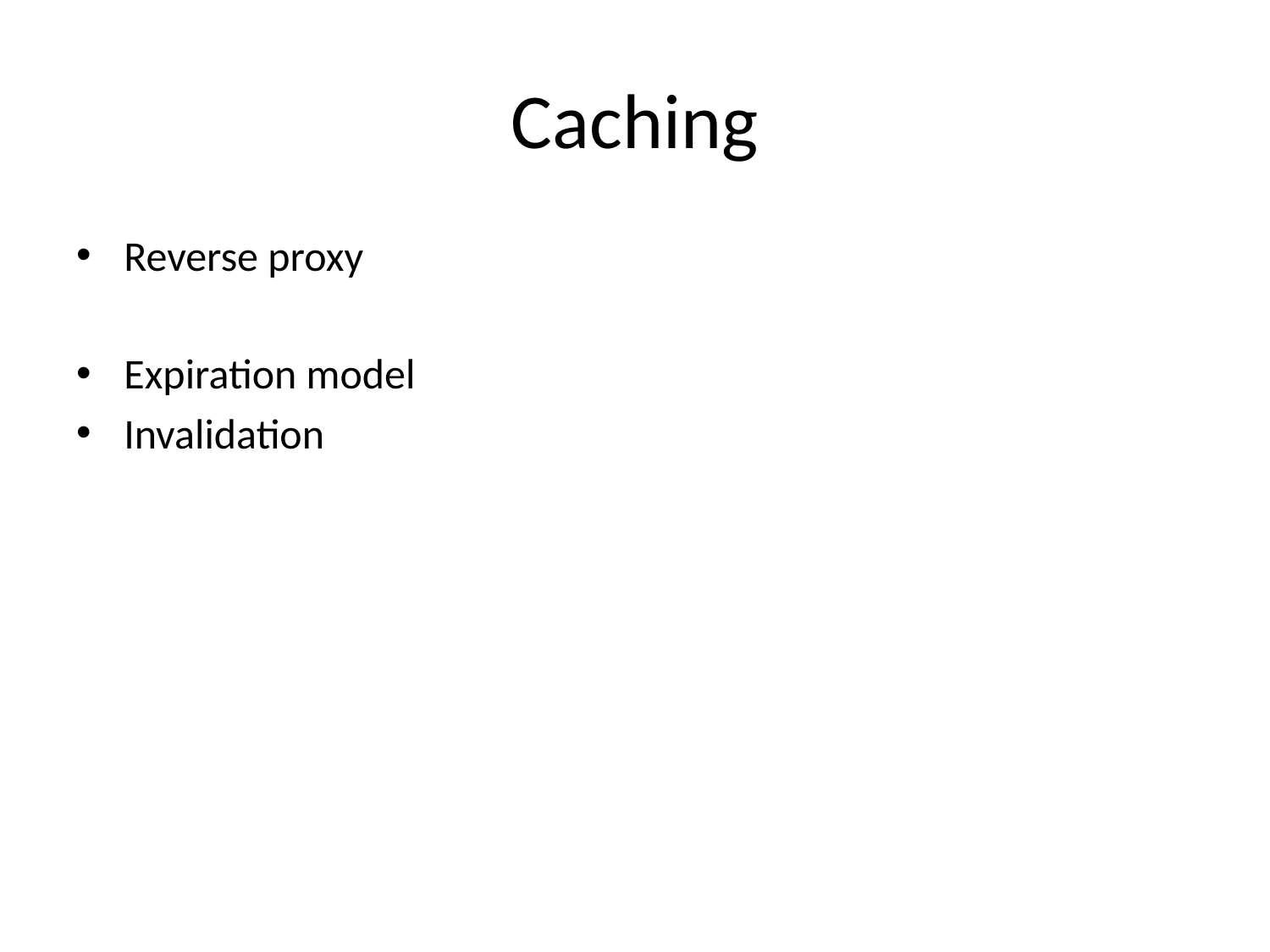

# Caching
Reverse proxy

Expiration model
Invalidation